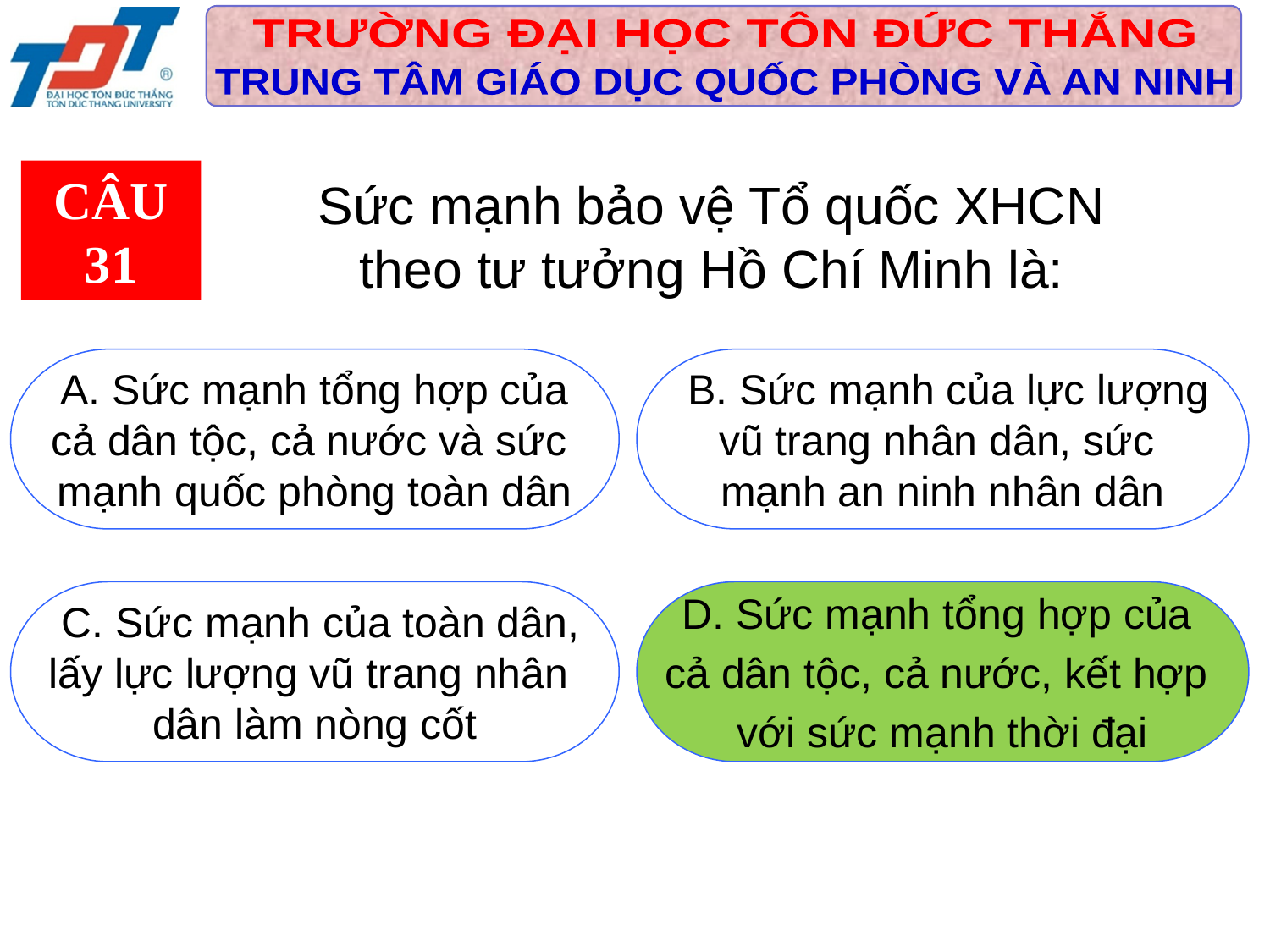

CÂU 31
Sức mạnh bảo vệ Tổ quốc XHCN
theo tư tưởng Hồ Chí Minh là:
 A. Sức mạnh tổng hợp của
cả dân tộc, cả nước và sức
mạnh quốc phòng toàn dân
  B. Sức mạnh của lực lượng
vũ trang nhân dân, sức
mạnh an ninh nhân dân
  C. Sức mạnh của toàn dân,
lấy lực lượng vũ trang nhân
dân làm nòng cốt
D. Sức mạnh tổng hợp của
cả dân tộc, cả nước, kết hợp
với sức mạnh thời đại